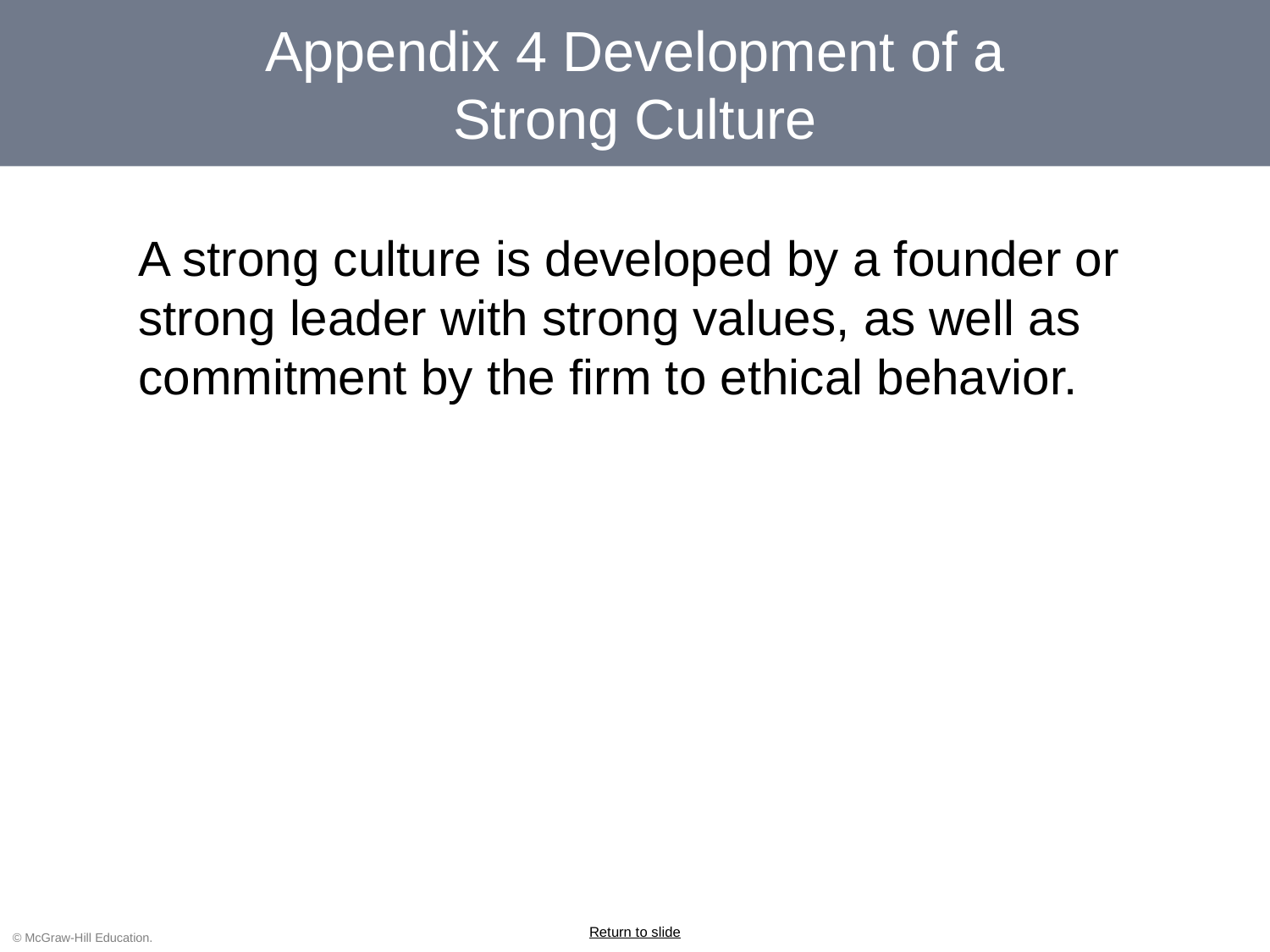

# Appendix 4 Development of a Strong Culture
A strong culture is developed by a founder or strong leader with strong values, as well as commitment by the firm to ethical behavior.
Return to slide